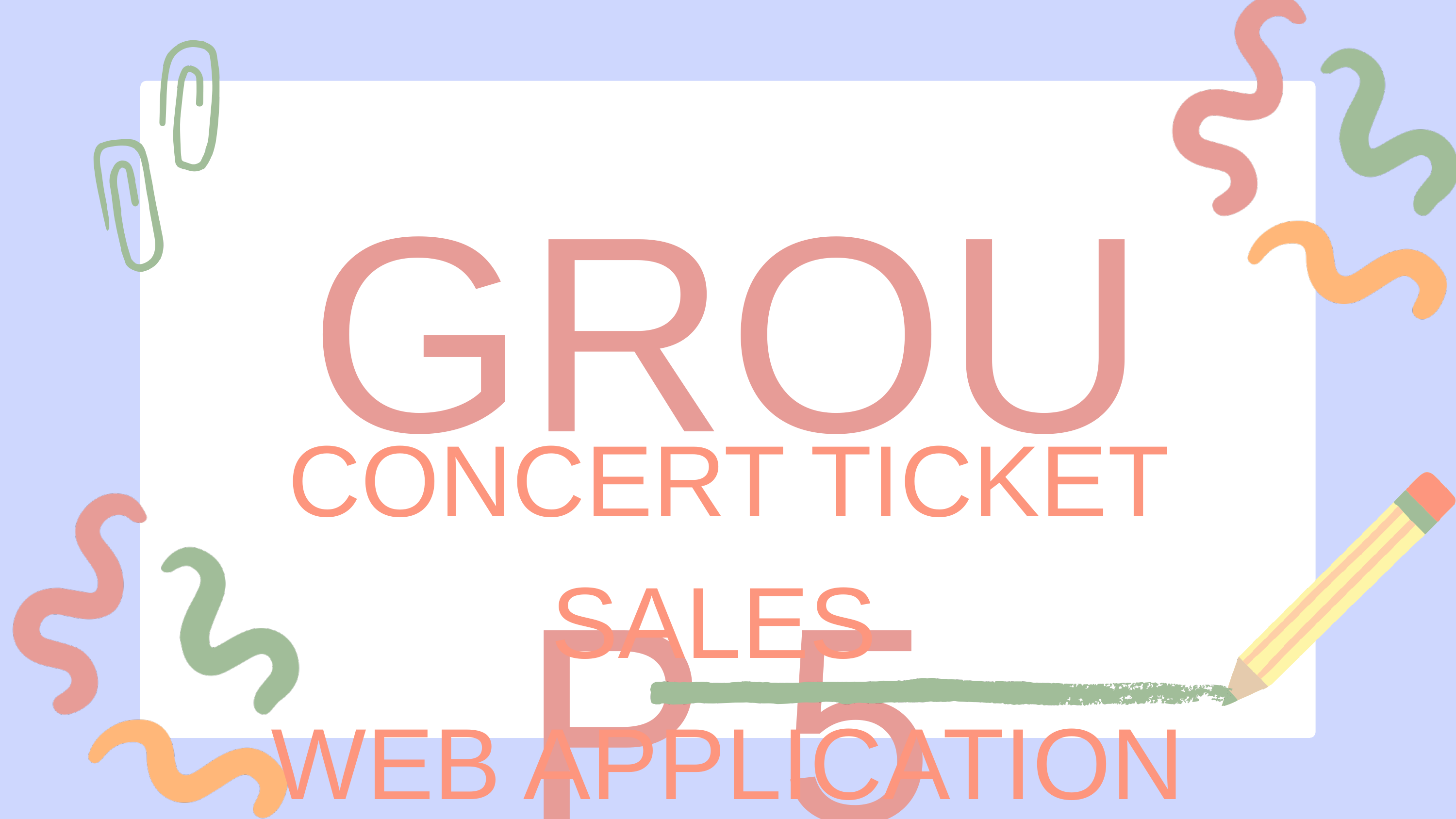

GROUP 5
CONCERT TICKET SALES
WEB APPLICATION